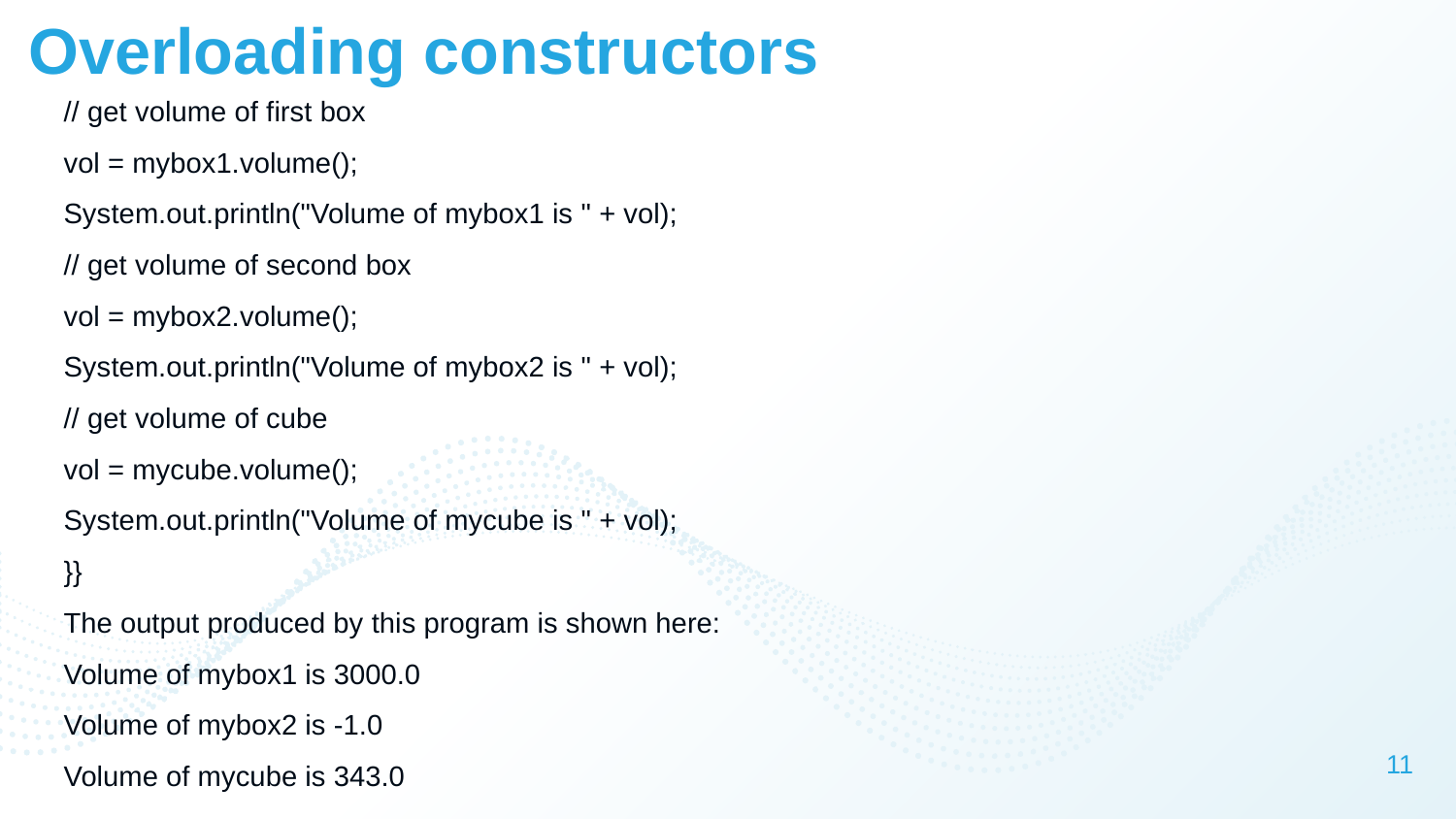

# Overloading constructors
// get volume of first box
vol = mybox1.volume();
System.out.println("Volume of mybox1 is " + vol);
// get volume of second box
vol = mybox2.volume();
System.out.println("Volume of mybox2 is " + vol);
// get volume of cube
vol = mycube.volume();
System.out.println("Volume of mycube is " + vol);
}}
The output produced by this program is shown here:
Volume of mybox1 is 3000.0
Volume of mybox2 is -1.0
Volume of mycube is 343.0
11